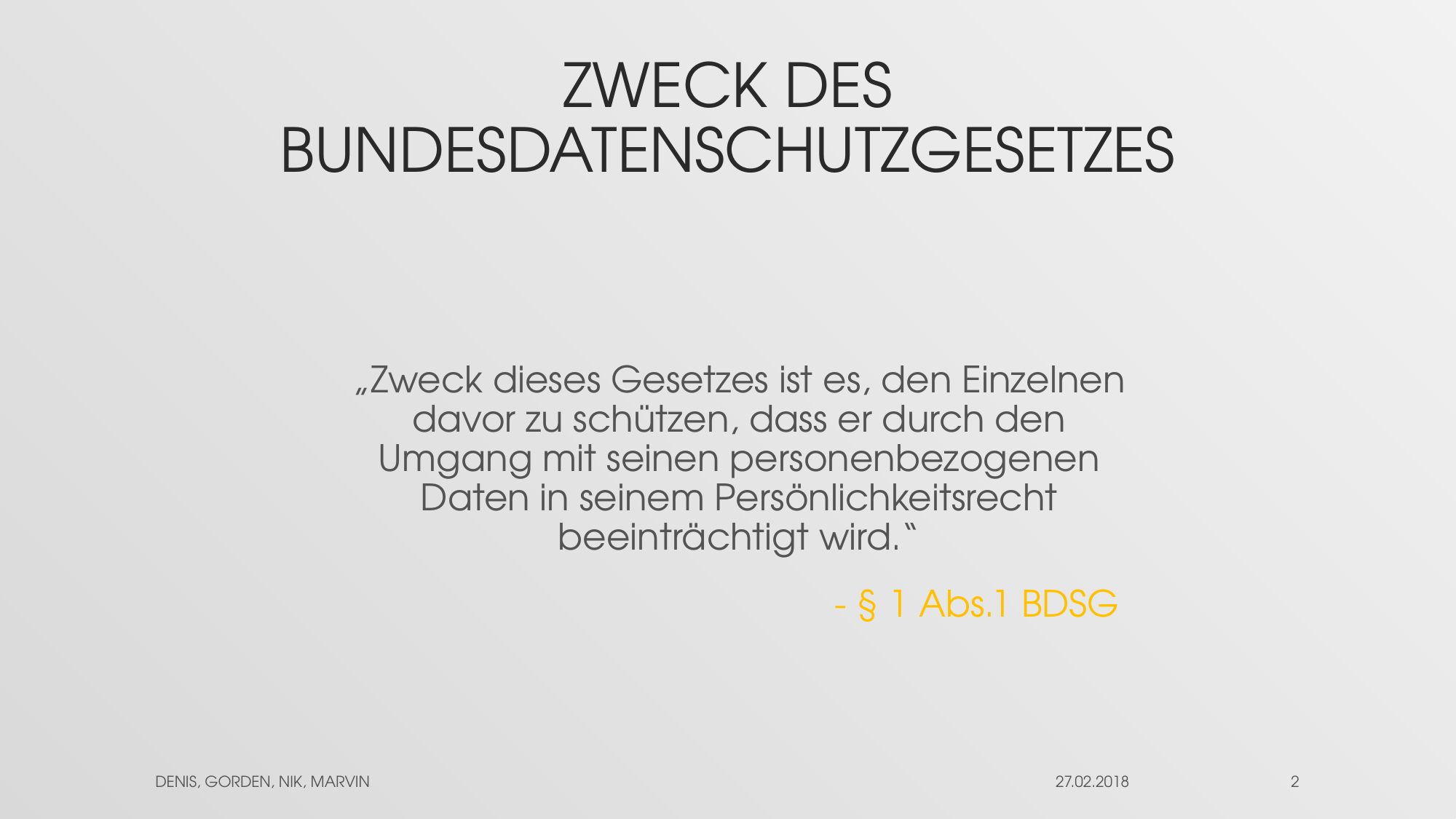

# Zweck des Bundesdatenschutzgesetzes

„Zweck dieses Gesetzes ist es, den Einzelnen davor zu schützen, dass er durch den Umgang mit seinen personenbezogenen Daten in seinem Persönlichkeitsrecht beeinträchtigt wird.“
- § 1 Abs.1 BDSG
Denis, Gorden, Nik, Marvin
27.02.2018
2